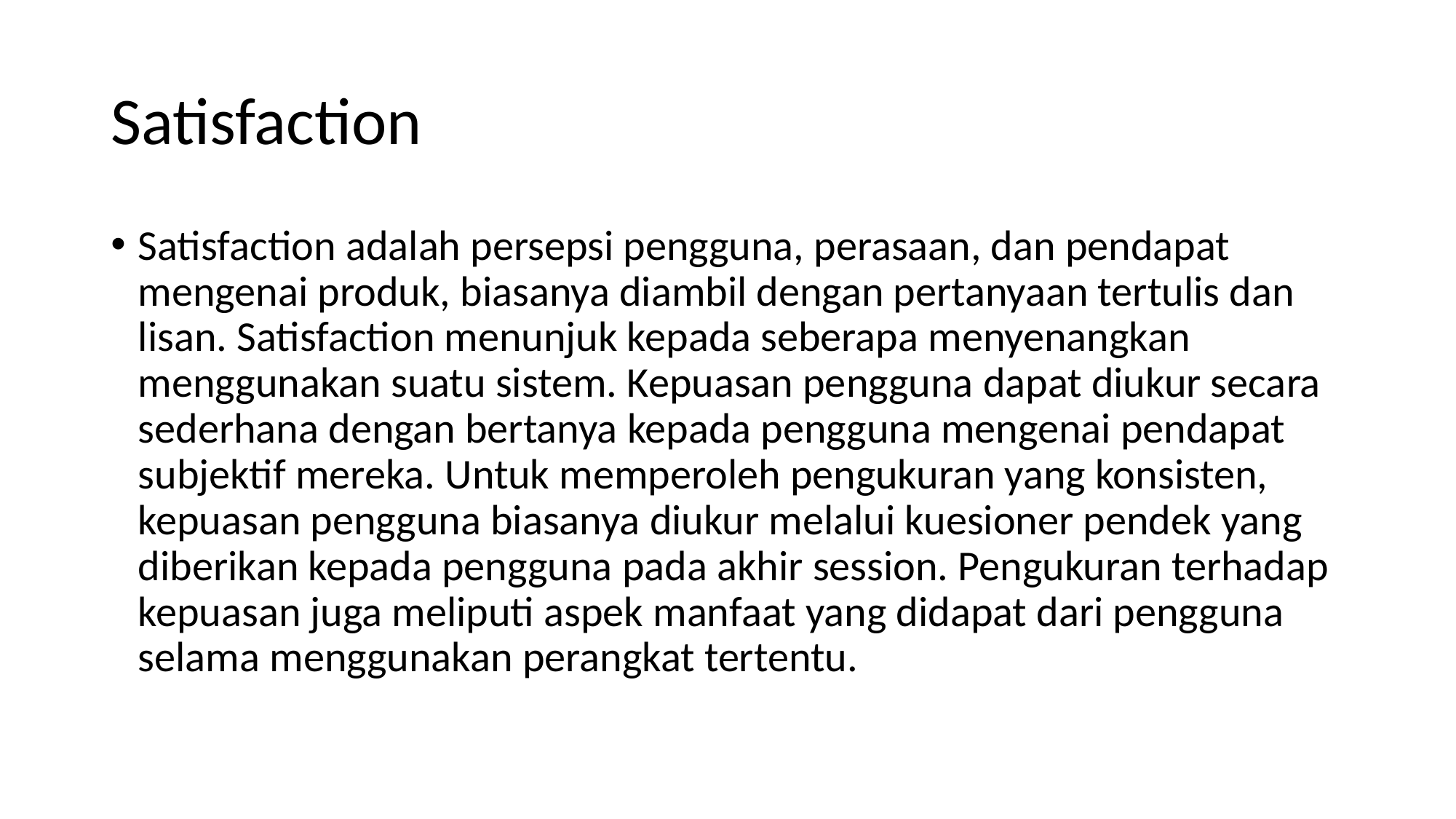

# Satisfaction
Satisfaction adalah persepsi pengguna, perasaan, dan pendapat mengenai produk, biasanya diambil dengan pertanyaan tertulis dan lisan. Satisfaction menunjuk kepada seberapa menyenangkan menggunakan suatu sistem. Kepuasan pengguna dapat diukur secara sederhana dengan bertanya kepada pengguna mengenai pendapat subjektif mereka. Untuk memperoleh pengukuran yang konsisten, kepuasan pengguna biasanya diukur melalui kuesioner pendek yang diberikan kepada pengguna pada akhir session. Pengukuran terhadap kepuasan juga meliputi aspek manfaat yang didapat dari pengguna selama menggunakan perangkat tertentu.